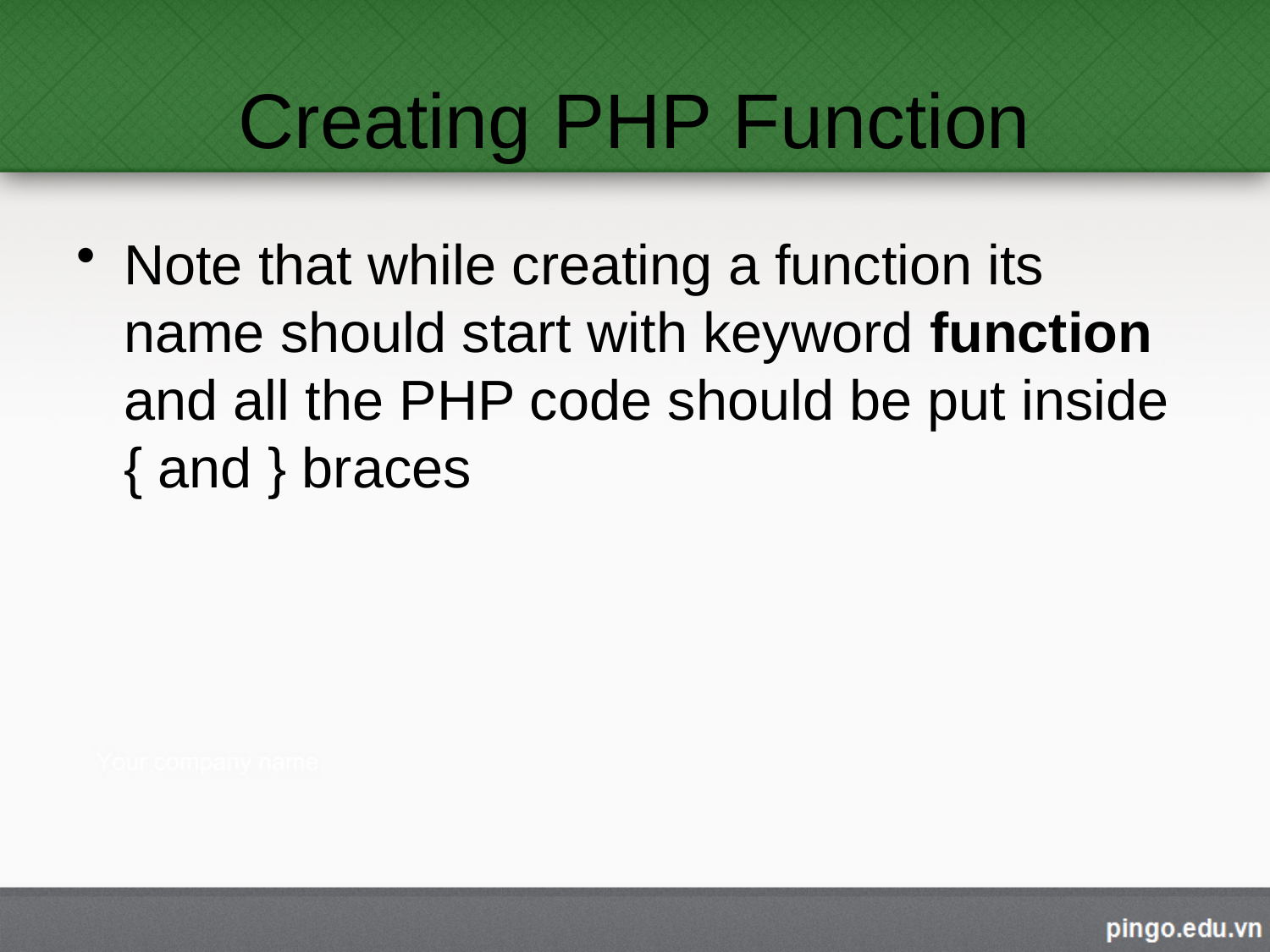

# Creating PHP Function
Note that while creating a function its name should start with keyword function and all the PHP code should be put inside { and } braces